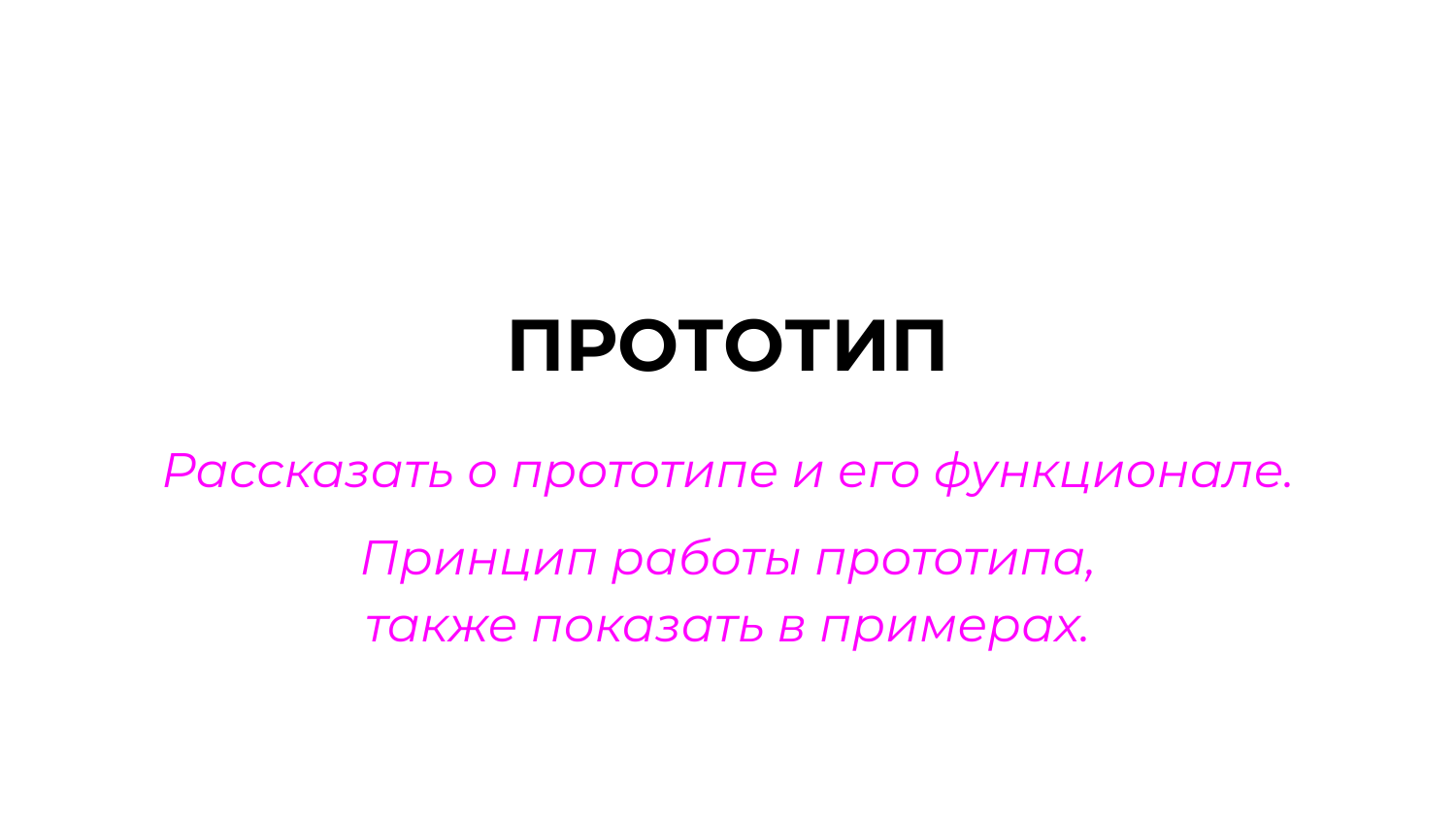

# ПРОТОТИП
Рассказать о прототипе и его функционале.
Принцип работы прототипа,
также показать в примерах.